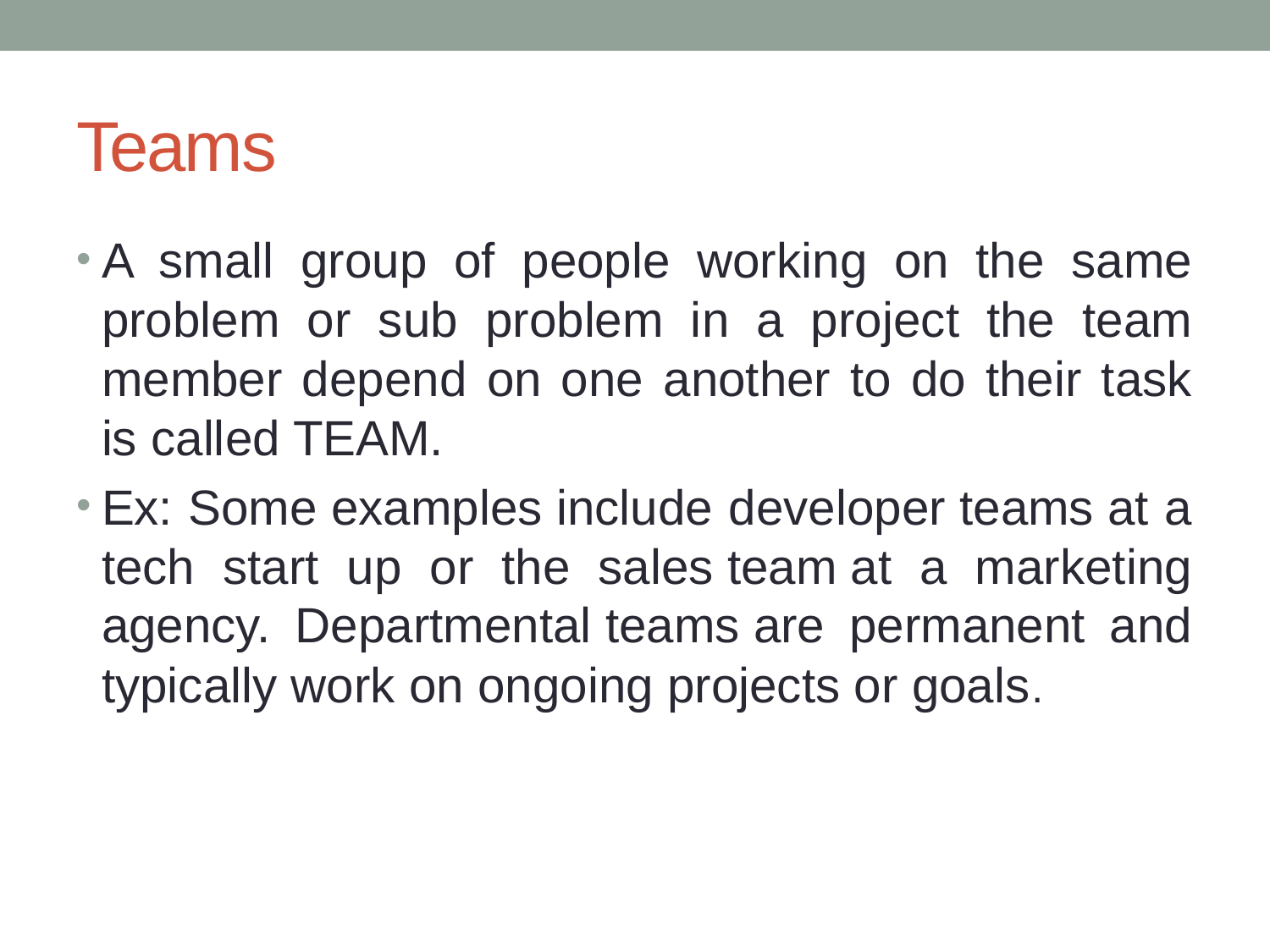

# Teams
A small group of people working on the same problem or sub problem in a project the team member depend on one another to do their task is called TEAM.
Ex: Some examples include developer teams at a tech start up or the sales team at a marketing agency. Departmental teams are permanent and typically work on ongoing projects or goals.